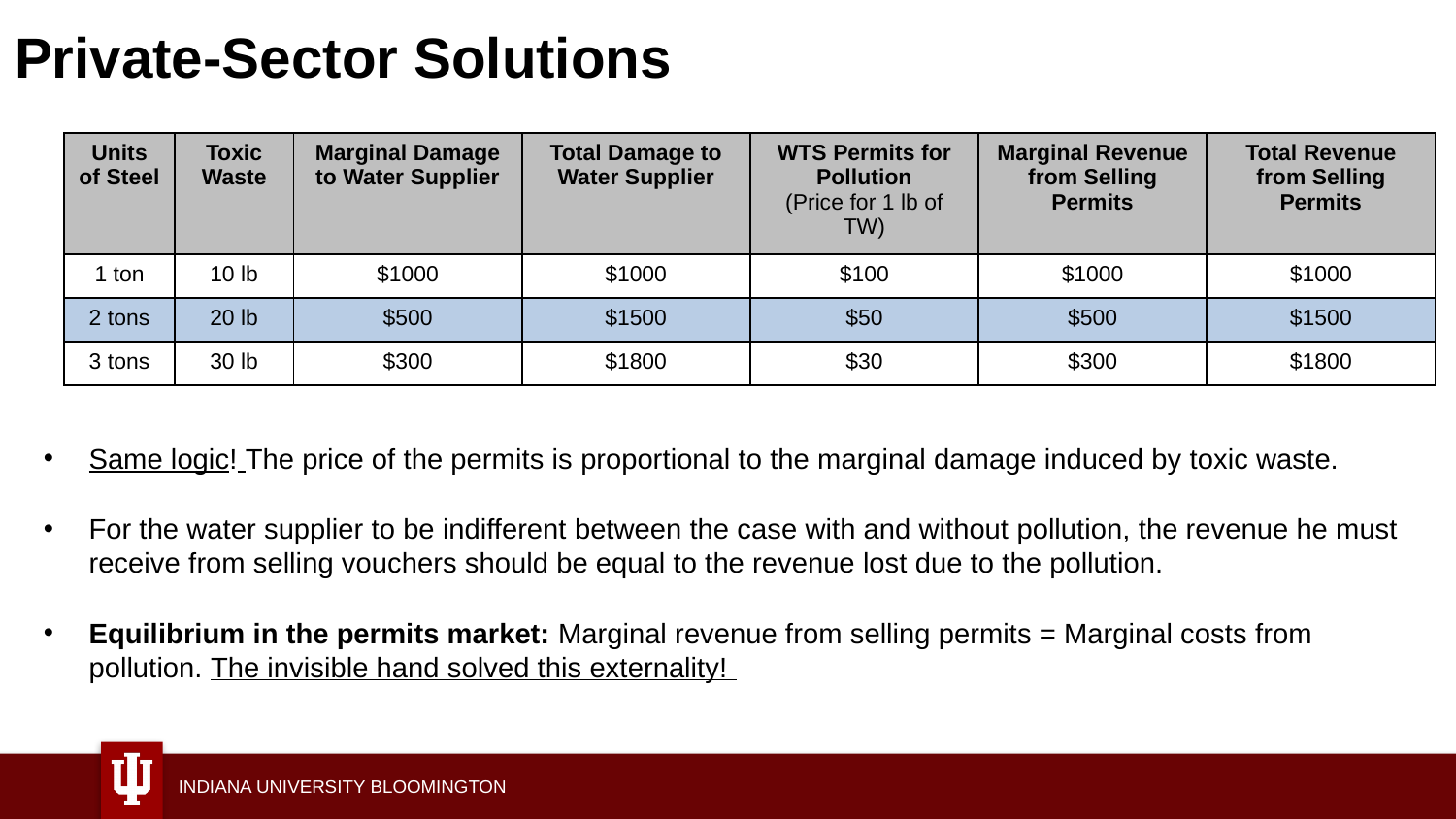

# Private-Sector Solutions
| Units of Steel | Toxic Waste | Marginal Damage to Water Supplier | Total Damage to Water Supplier | WTS Permits for Pollution (Price for 1 lb of TW) | Marginal Revenue from Selling Permits | Total Revenue from Selling Permits |
| --- | --- | --- | --- | --- | --- | --- |
| 1 ton | 10 lb | $1000 | $1000 | $100 | $1000 | $1000 |
| 2 tons | 20 lb | $500 | $1500 | $50 | $500 | $1500 |
| 3 tons | 30 lb | $300 | $1800 | $30 | $300 | $1800 |
Same logic! The price of the permits is proportional to the marginal damage induced by toxic waste.
For the water supplier to be indifferent between the case with and without pollution, the revenue he must receive from selling vouchers should be equal to the revenue lost due to the pollution.
Equilibrium in the permits market: Marginal revenue from selling permits = Marginal costs from pollution. The invisible hand solved this externality!